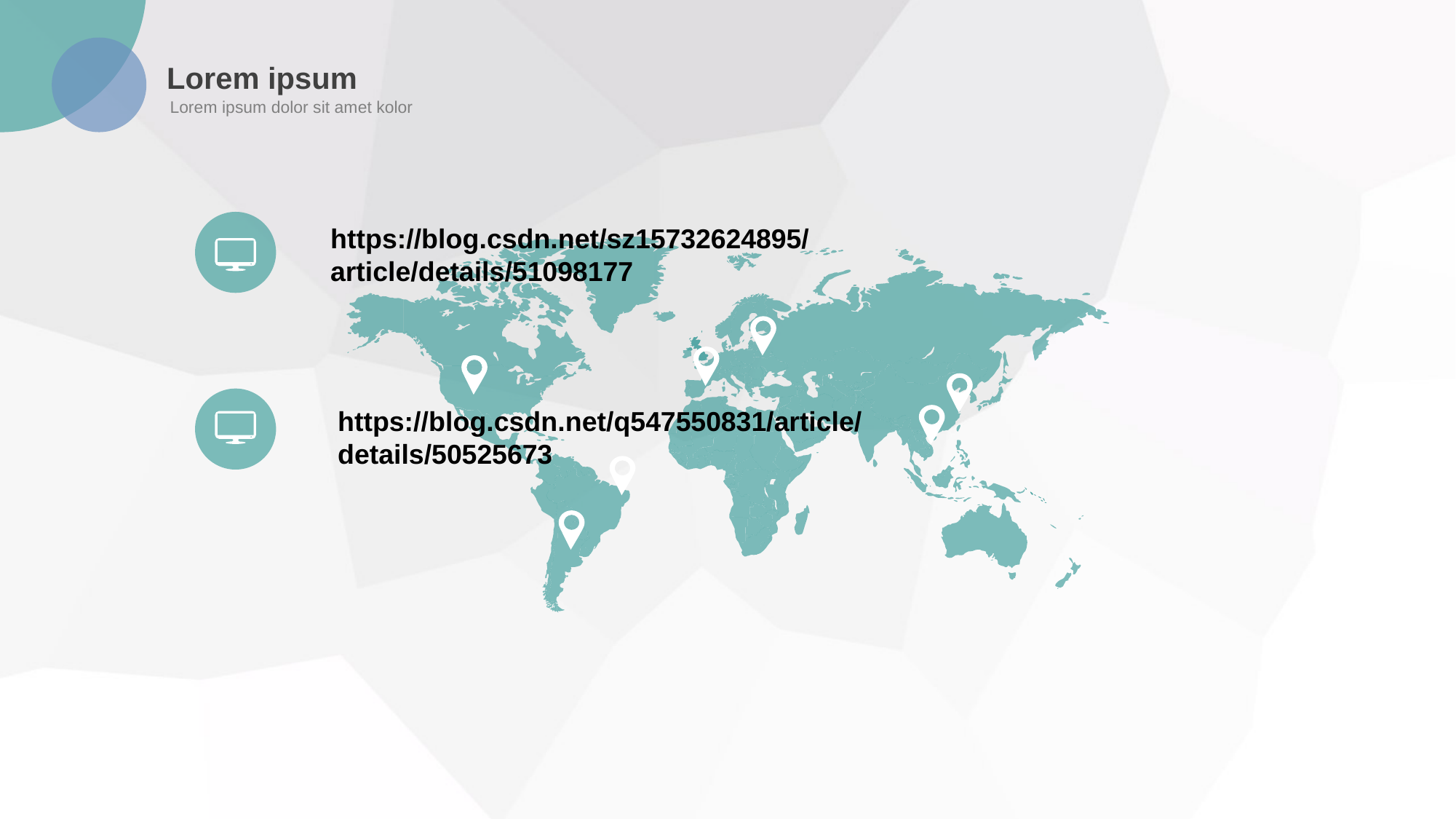

Lorem ipsum
Lorem ipsum dolor sit amet kolor

https://blog.csdn.net/sz15732624895/article/details/51098177

https://blog.csdn.net/q547550831/article/details/50525673